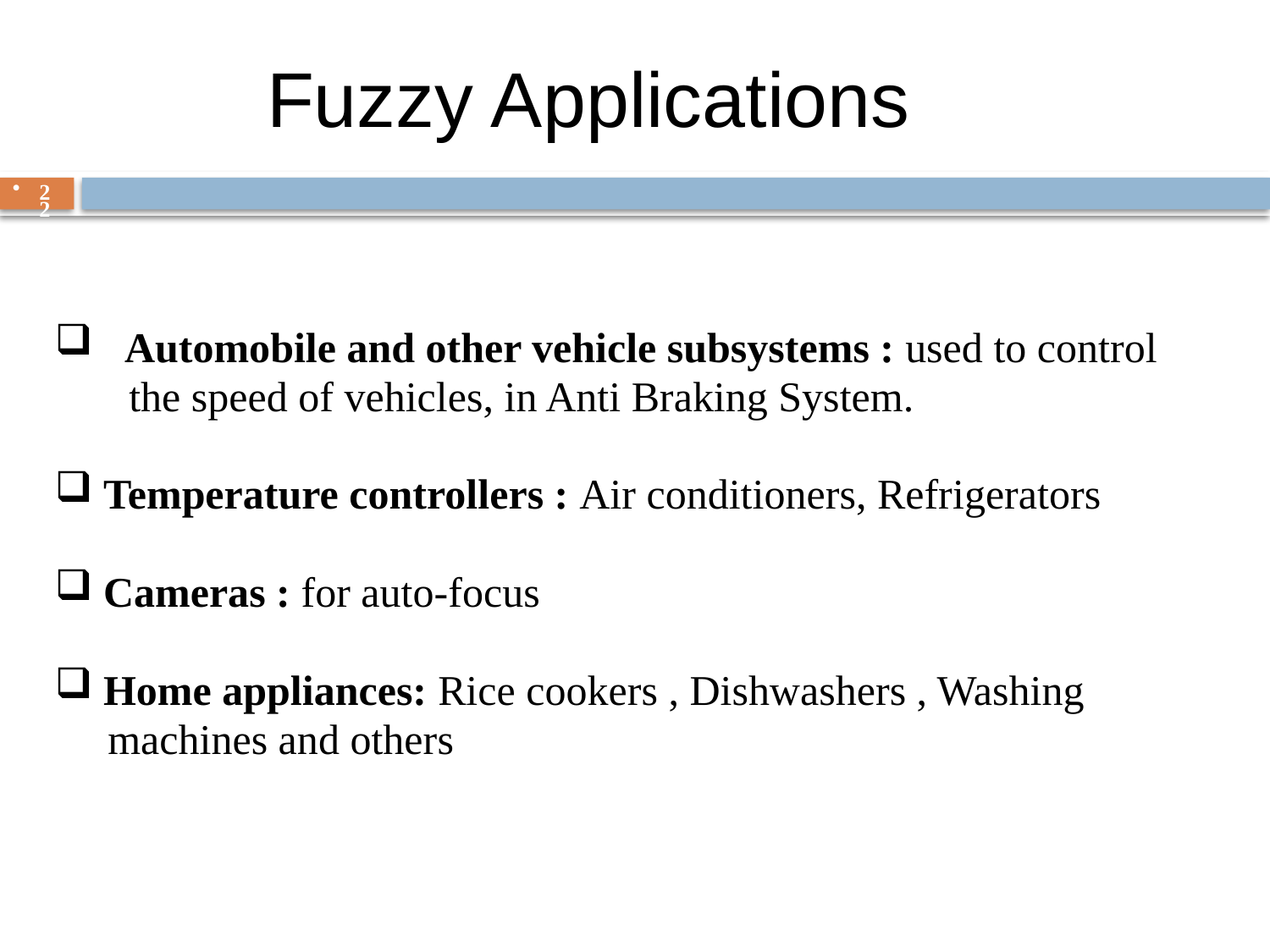

# Fuzzy Applications
22

   Automobile and other vehicle subsystems : used to control
       the speed of vehicles, in Anti Braking System.

 Temperature controllers : Air conditioners, Refrigerators

 Cameras : for auto-focus

 Home appliances: Rice cookers , Dishwashers , Washing
     machines and others